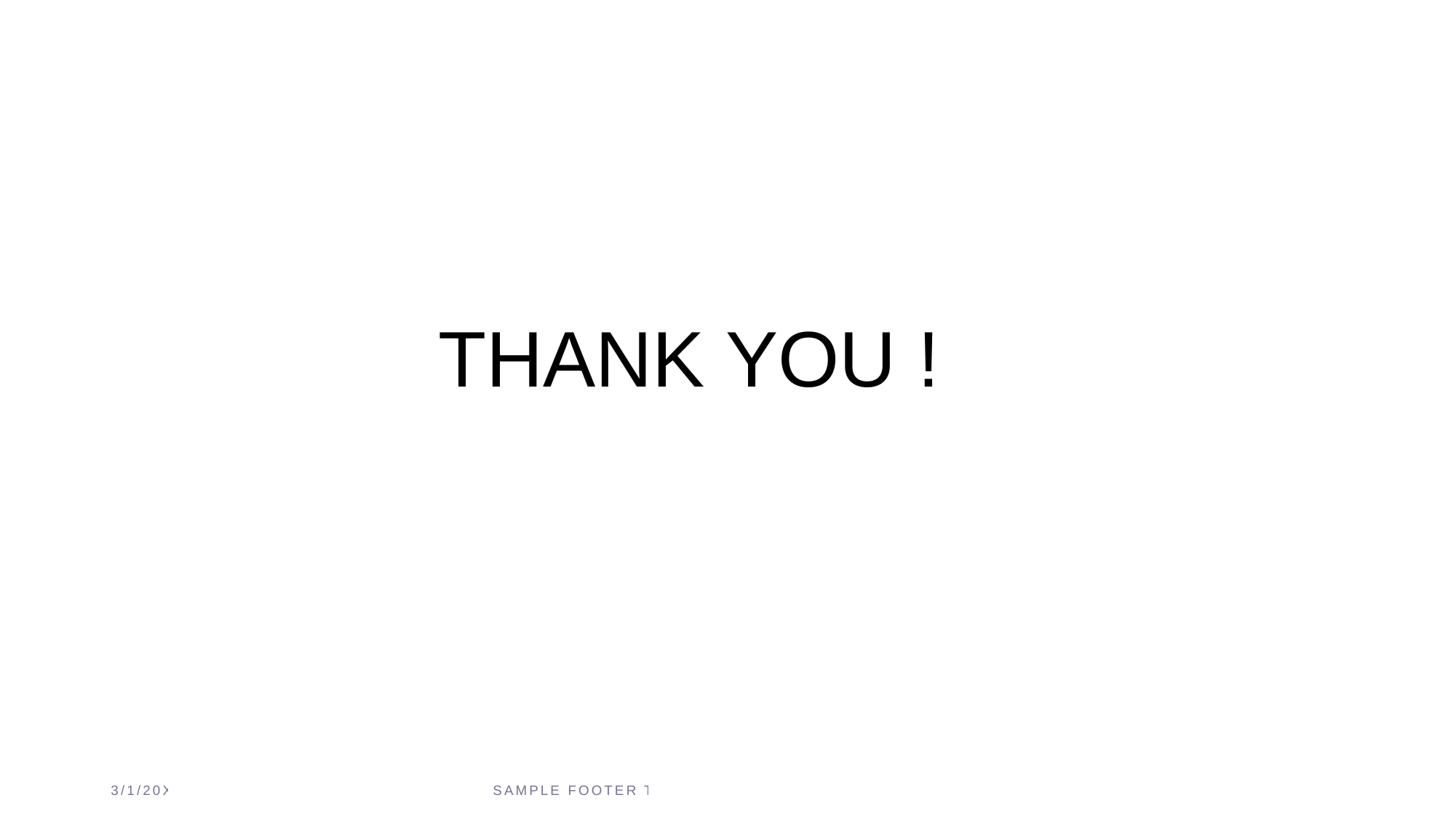

# THANK YOU !
3/1/20XX
SAMPLE FOOTER TEXT
21